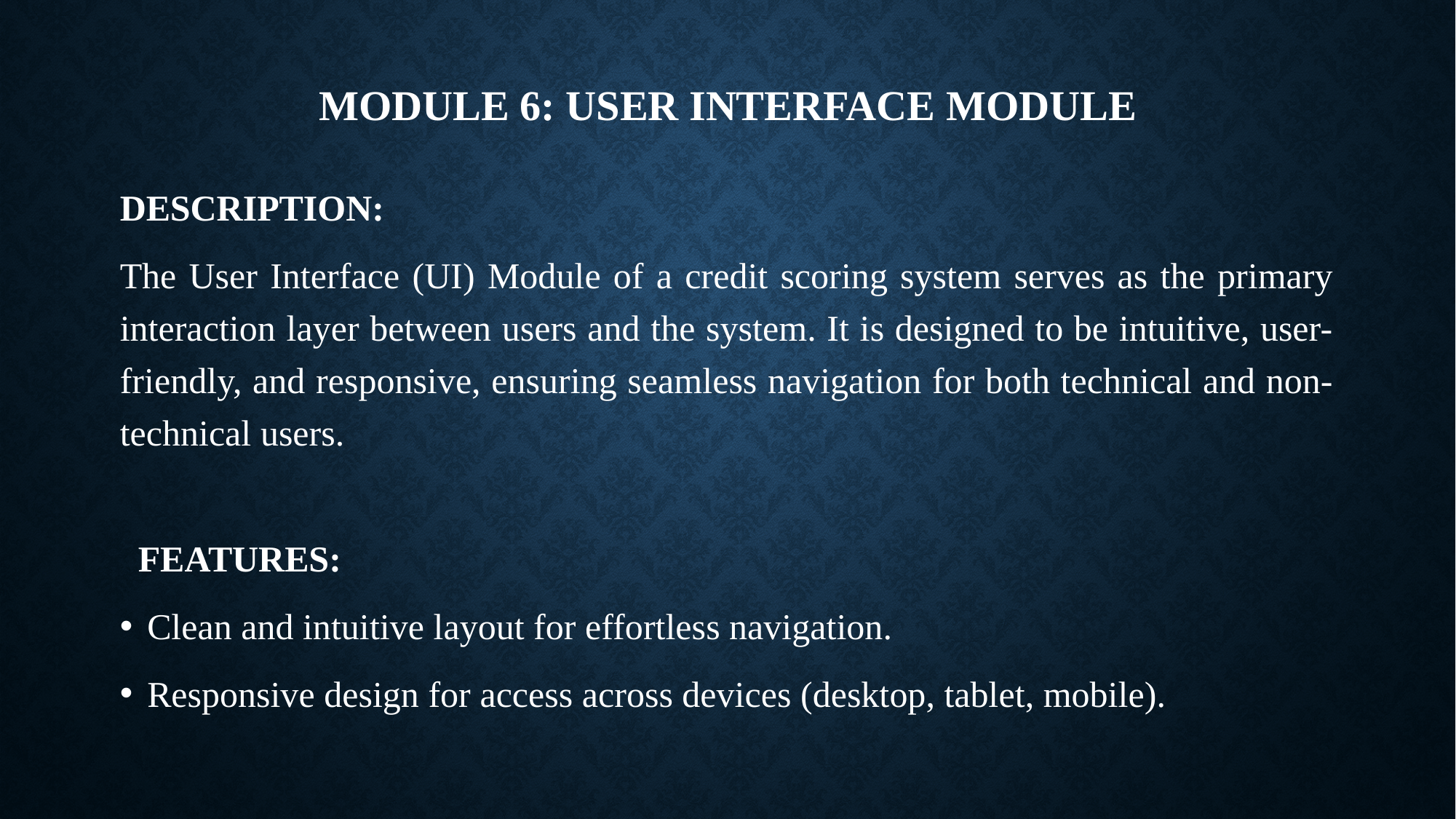

# MODULE 6: USER INTERFACE MODULE
DESCRIPTION:
The User Interface (UI) Module of a credit scoring system serves as the primary interaction layer between users and the system. It is designed to be intuitive, user-friendly, and responsive, ensuring seamless navigation for both technical and non-technical users.

  FEATURES:
Clean and intuitive layout for effortless navigation.
Responsive design for access across devices (desktop, tablet, mobile).